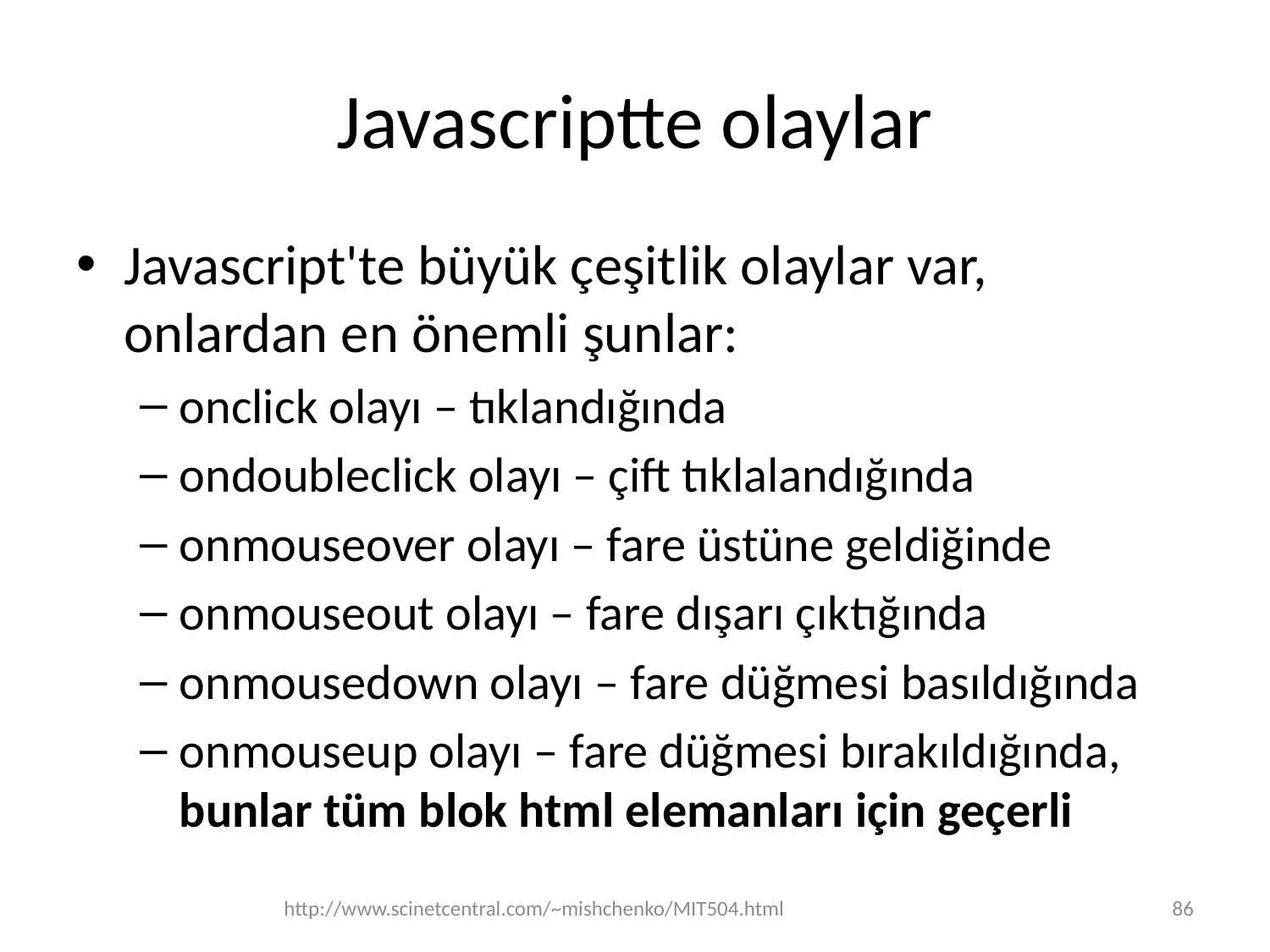

# Javascriptte olaylar
Javascript'te büyük çeşitlik olaylar var, onlardan en önemli şunlar:
onclick olayı – tıklandığında
ondoubleclick olayı – çift tıklalandığında
onmouseover olayı – fare üstüne geldiğinde
onmouseout olayı – fare dışarı çıktığında
onmousedown olayı – fare düğmesi basıldığında
onmouseup olayı – fare düğmesi bırakıldığında, bunlar tüm blok html elemanları için geçerli
http://www.scinetcentral.com/~mishchenko/MIT504.html
86